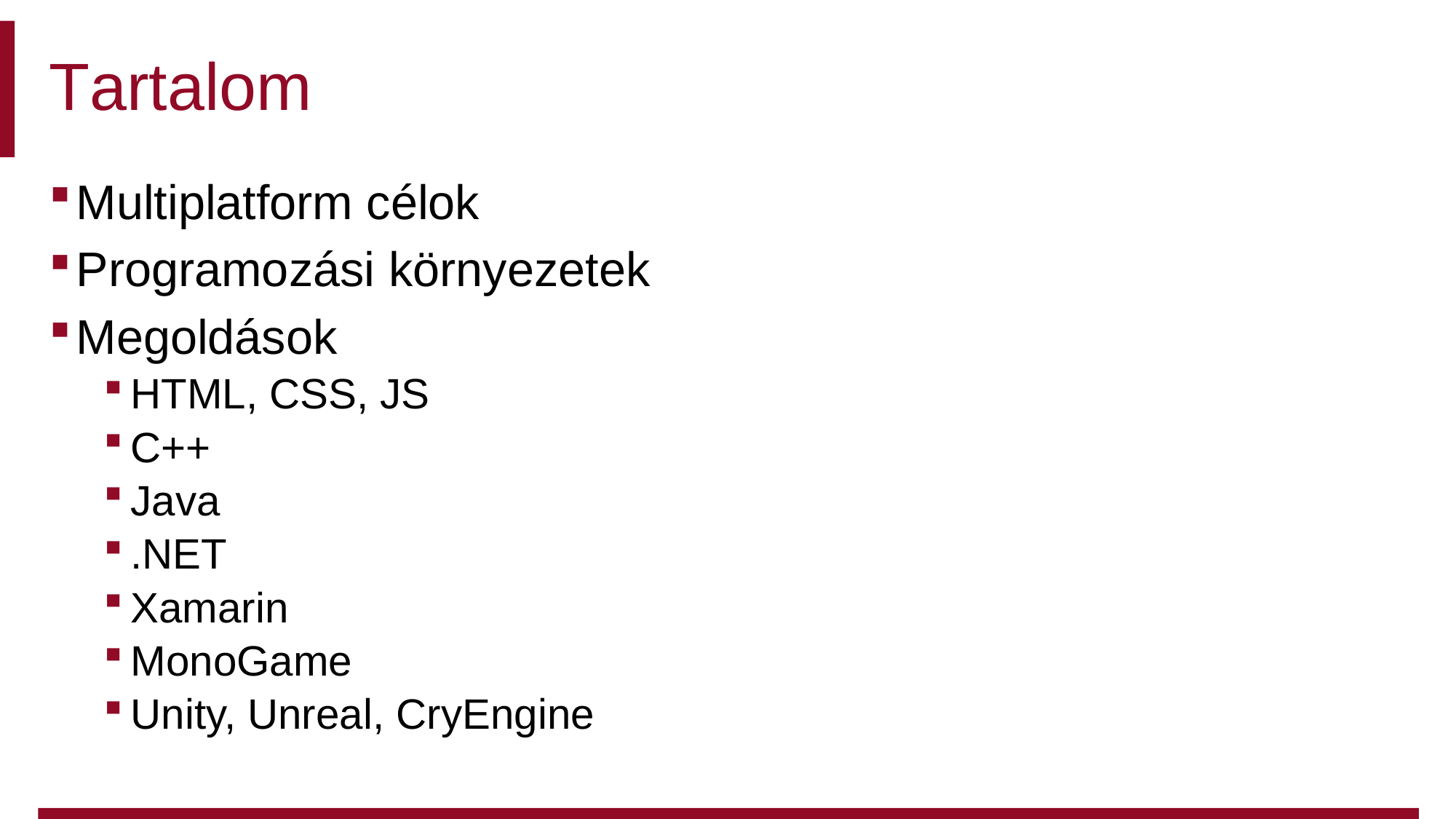

# Tartalom
Multiplatform célok
Programozási környezetek
Megoldások
HTML, CSS, JS
C++
Java
.NET
Xamarin
MonoGame
Unity, Unreal, CryEngine